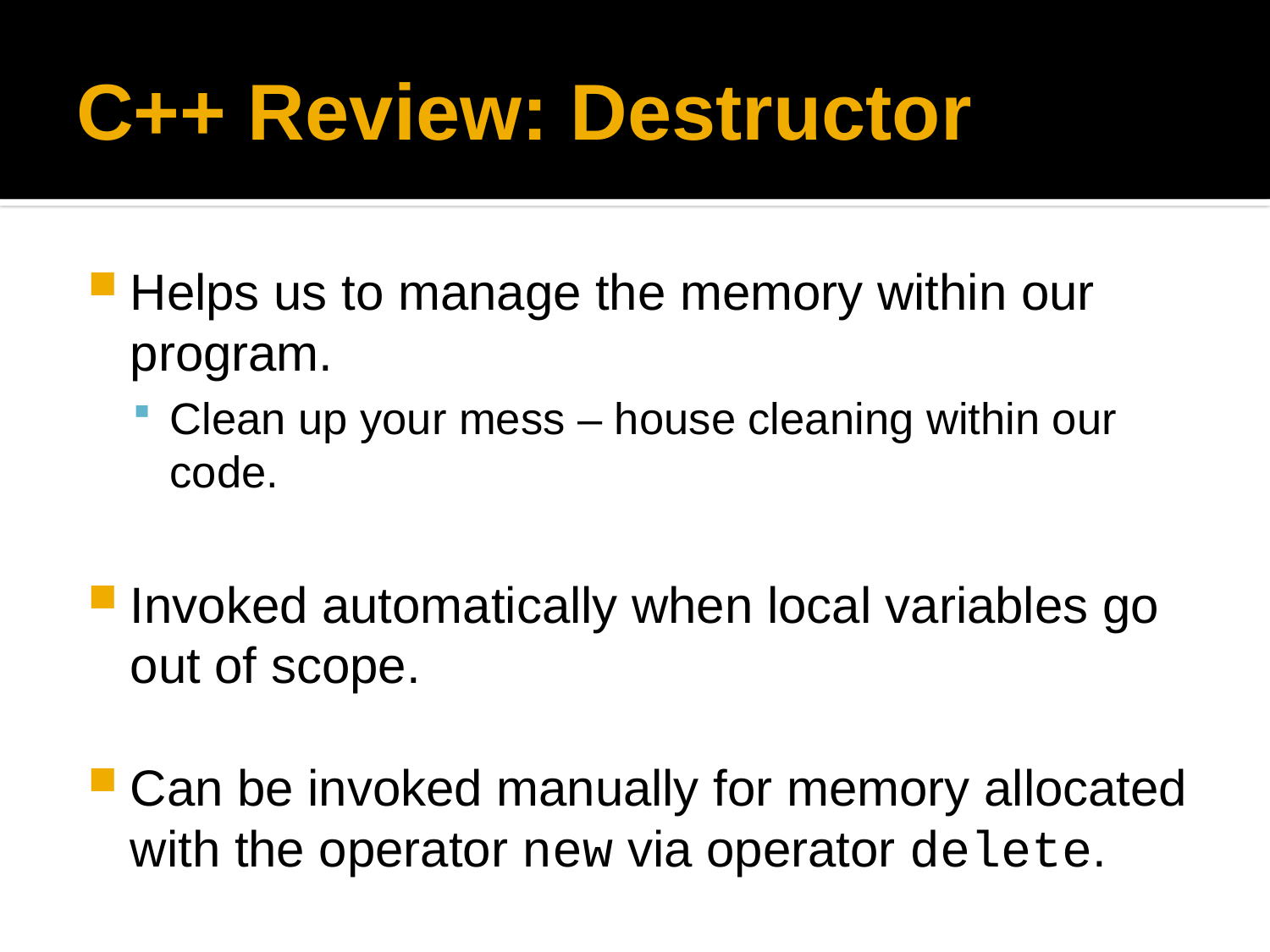

# C++ Review: Destructor
Helps us to manage the memory within our program.
Clean up your mess – house cleaning within our code.

Invoked automatically when local variables go out of scope.

Can be invoked manually for memory allocated with the operator new via operator delete.